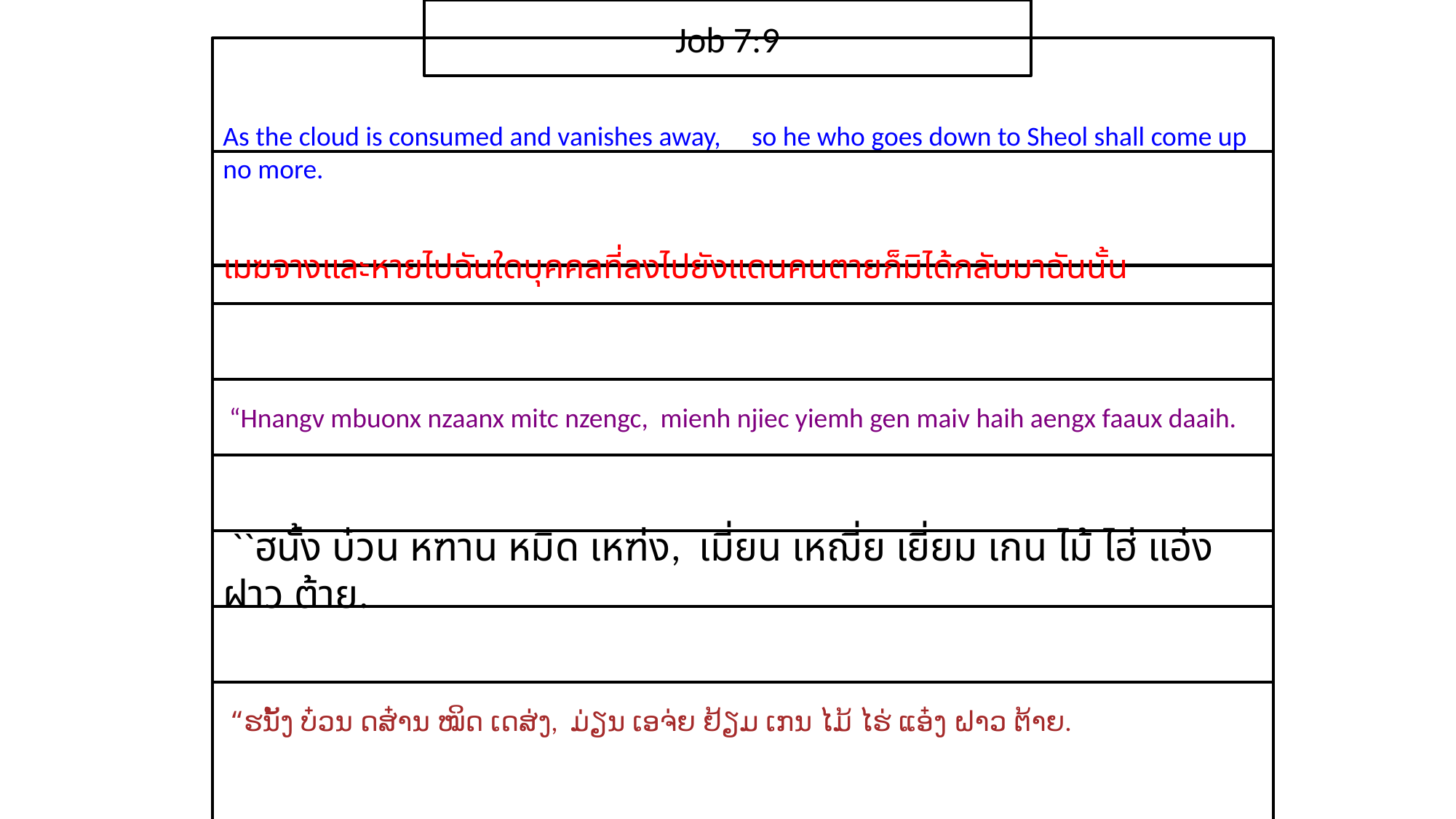

Job 7:9
As the cloud is consumed and vanishes away,     so he who goes down to Sheol shall come up no more.
เมฆ​จาง​และ​หายไป​ฉัน​ใดบุคคล​ที่​ลง​ไป​ยัง​แดน​คน​ตาย​ก็​มิได้​กลับมา​ฉัน​นั้น
 “Hnangv mbuonx nzaanx mitc nzengc,  mienh njiec yiemh gen maiv haih aengx faaux daaih.
 ``ฮนั้ง บ๋วน หฑาน หมิด เหฑ่ง,  เมี่ยน เหฌี่ย เยี่ยม เกน ไม้ ไฮ่ แอ๋ง ฝาว ต้าย.
 “ຮນັ້ງ ບ໋ວນ ດສ໋ານ ໝິດ ເດສ່ງ,  ມ່ຽນ ເອຈ່ຍ ຢ້ຽມ ເກນ ໄມ້ ໄຮ່ ແອ໋ງ ຝາວ ຕ້າຍ.